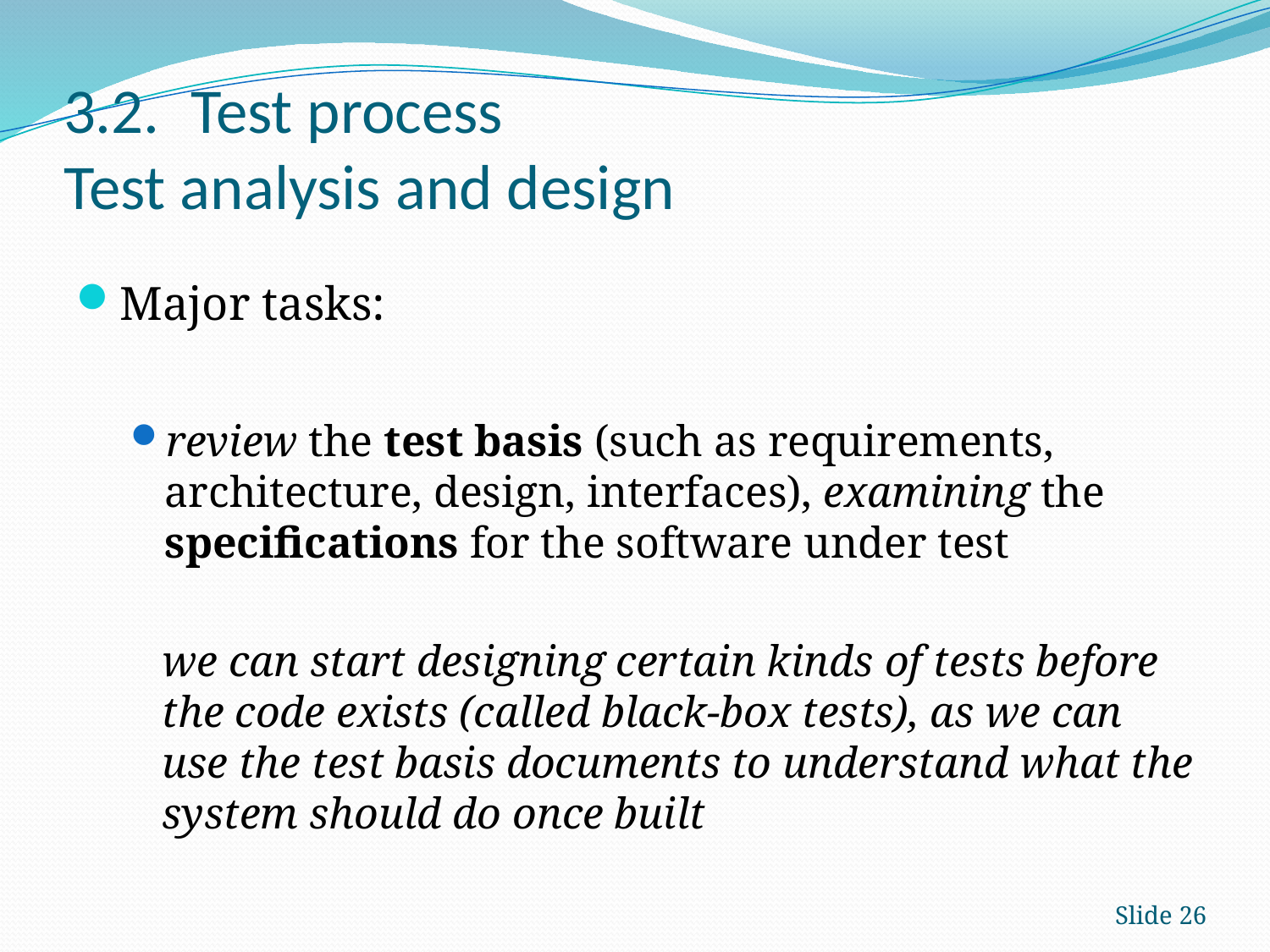

# 3.2.	Test process Test analysis and design
Major tasks:

review the test basis (such as requirements, architecture, design, interfaces), examining the specifications for the software under test

we can start designing certain kinds of tests before the code exists (called black-box tests), as we can use the test basis documents to understand what the system should do once built
Slide 26